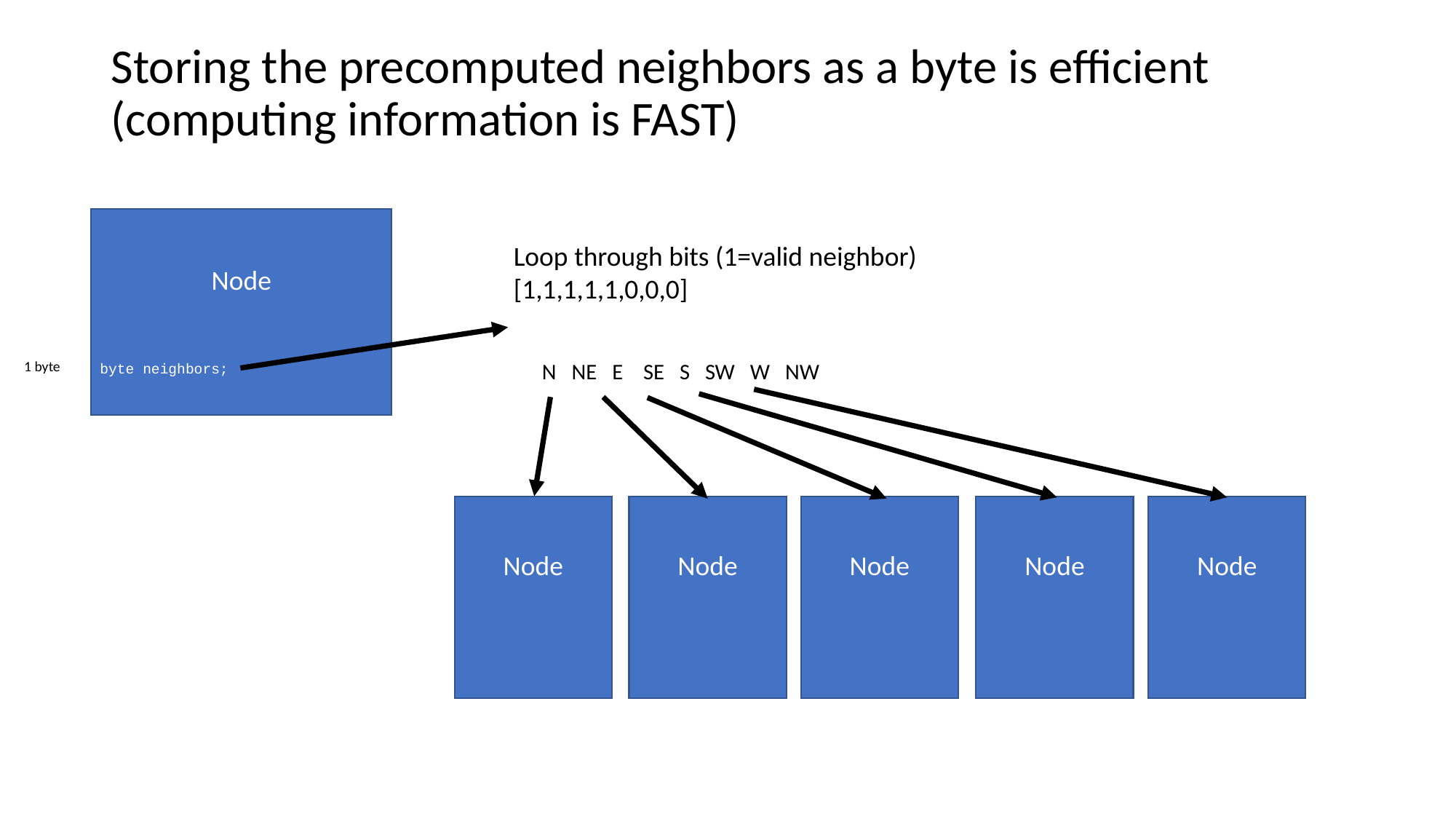

# Storing the precomputed neighbors as a byte is efficient (computing information is FAST)
Node

Loop through bits (1=valid neighbor)
[1,1,1,1,1,0,0,0]
1 byte
N   NE   E    SE   S   SW   W   NW
byte neighbors;
Node

Node

Node

Node

Node